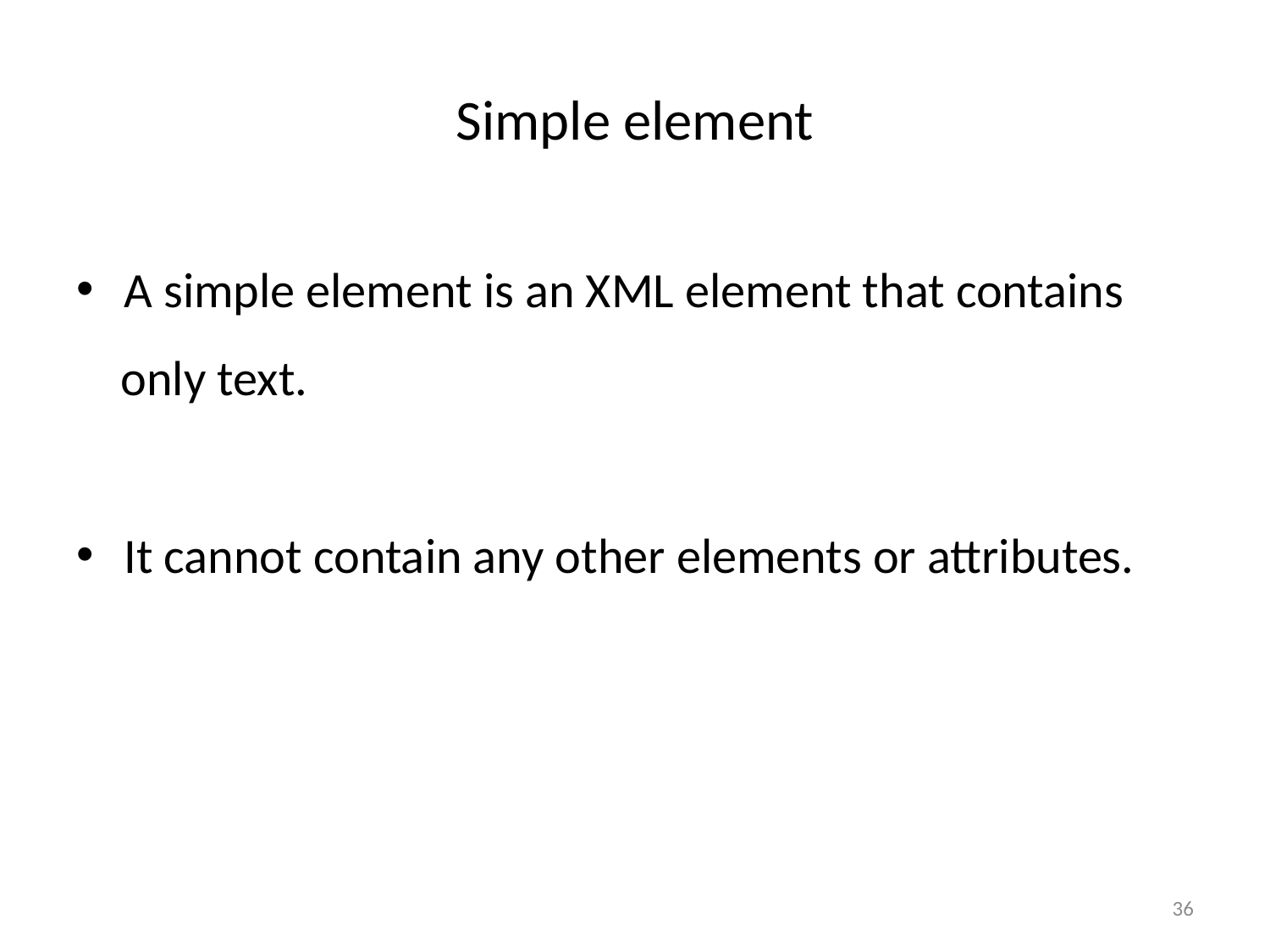

# Simple element
A simple element is an XML element that contains
    only text.

It cannot contain any other elements or attributes.
36